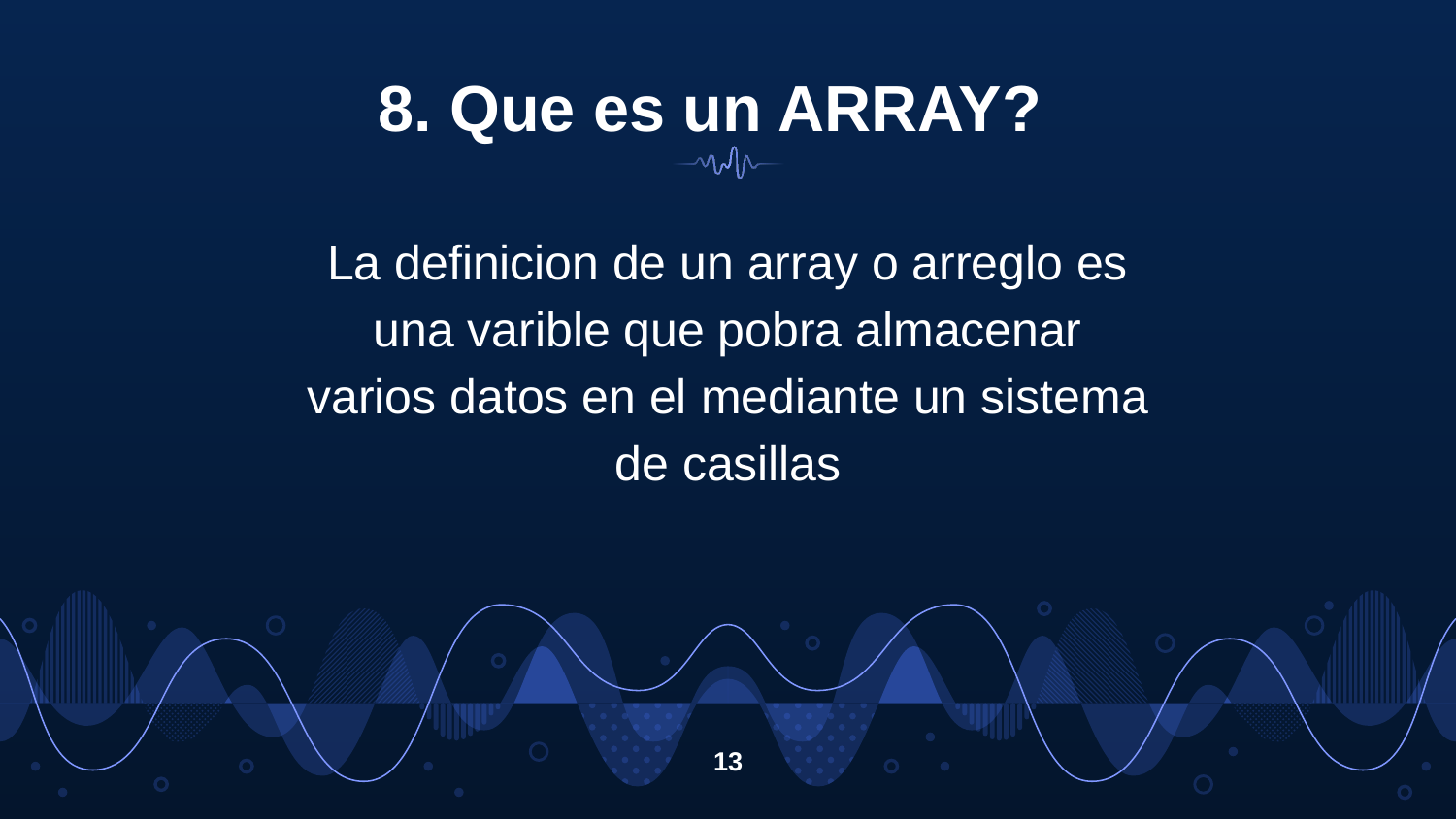

# 8. Que es un ARRAY?
La definicion de un array o arreglo es una varible que pobra almacenar varios datos en el mediante un sistema de casillas
13